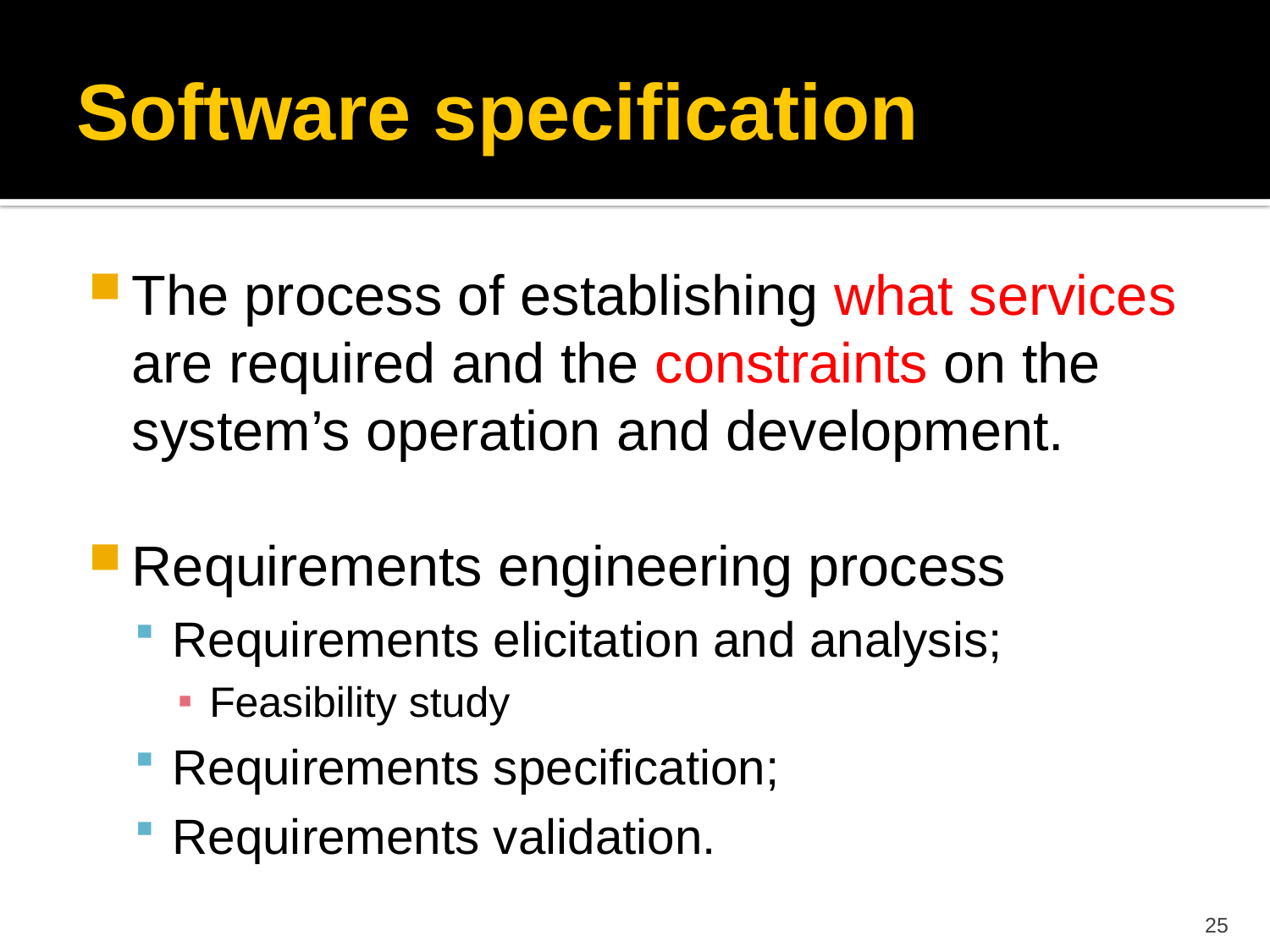

# Software specification
The process of establishing what services are required and the constraints on the system’s operation and development.

Requirements engineering process
Requirements elicitation and analysis;
Feasibility study
Requirements specification;
Requirements validation.
25